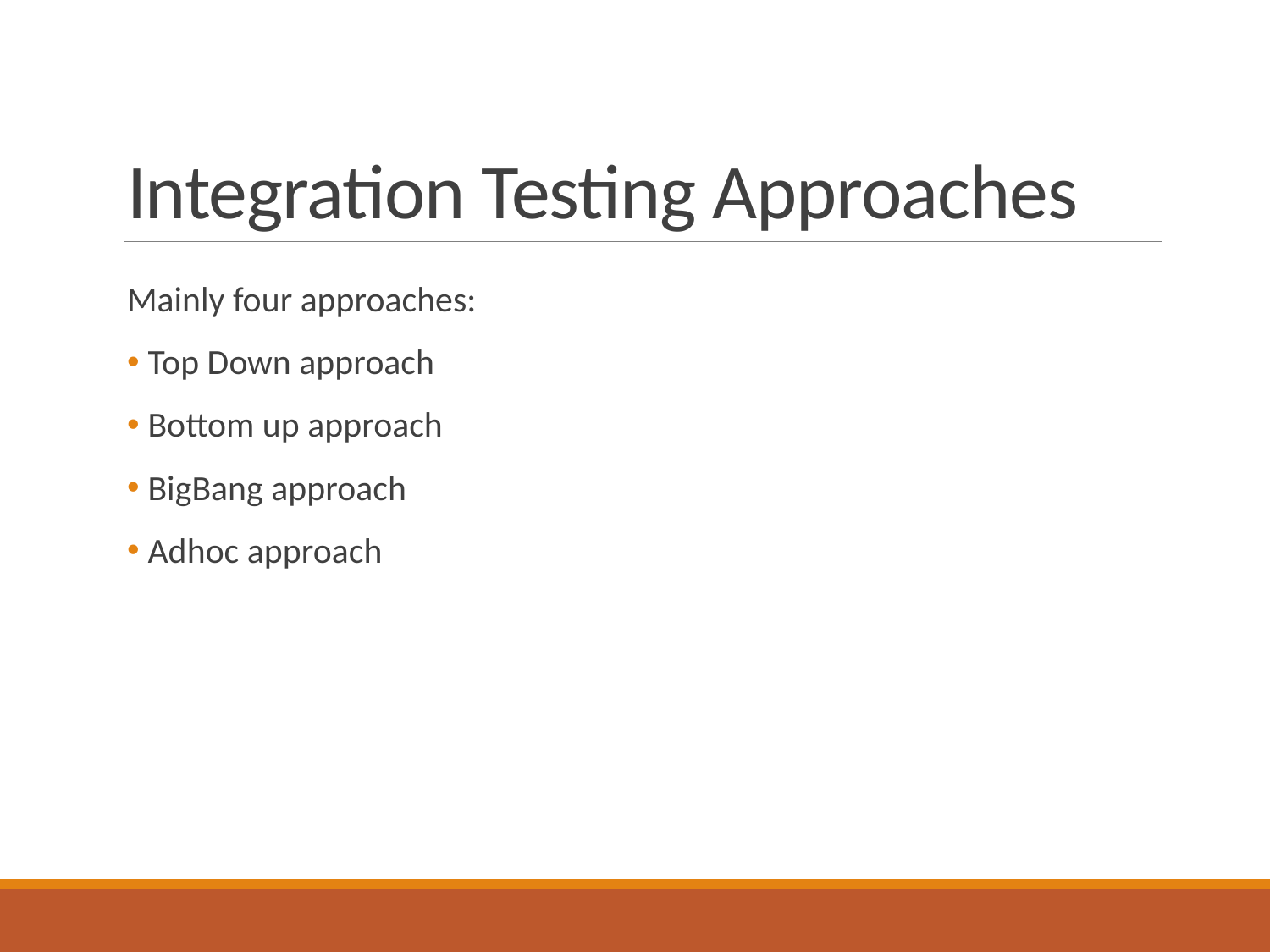

# Integration Testing Approaches
Mainly four approaches:
 Top Down approach
 Bottom up approach
 BigBang approach
 Adhoc approach